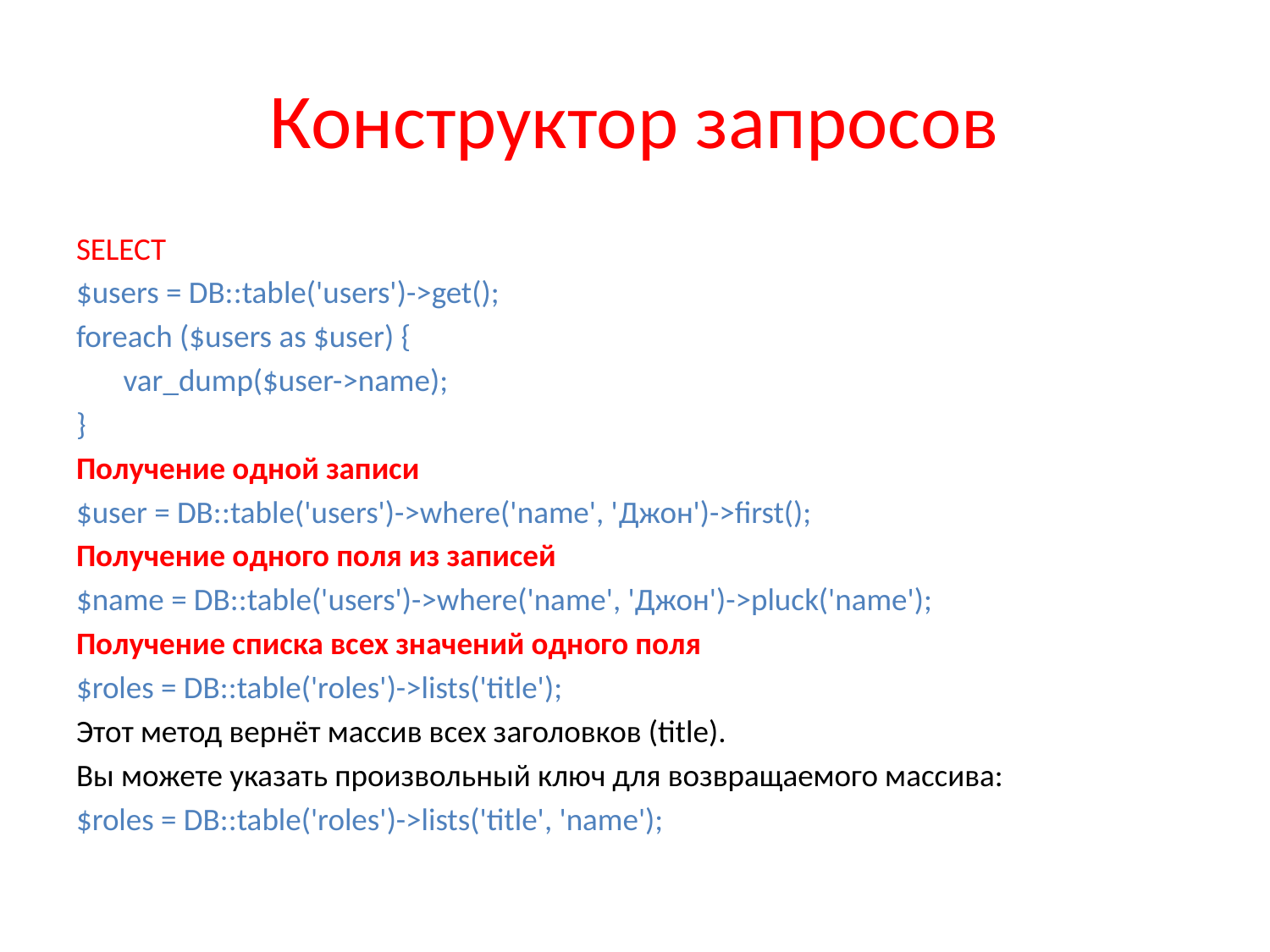

# Конструктор запросов
SELECT
$users = DB::table('users')->get();
foreach ($users as $user) {
	var_dump($user->name);
}
Получение одной записи
$user = DB::table('users')->where('name', 'Джон')->first();
Получение одного поля из записей
$name = DB::table('users')->where('name', 'Джон')->pluck('name');
Получение списка всех значений одного поля
$roles = DB::table('roles')->lists('title');
Этот метод вернёт массив всех заголовков (title).
Вы можете указать произвольный ключ для возвращаемого массива:
$roles = DB::table('roles')->lists('title', 'name');